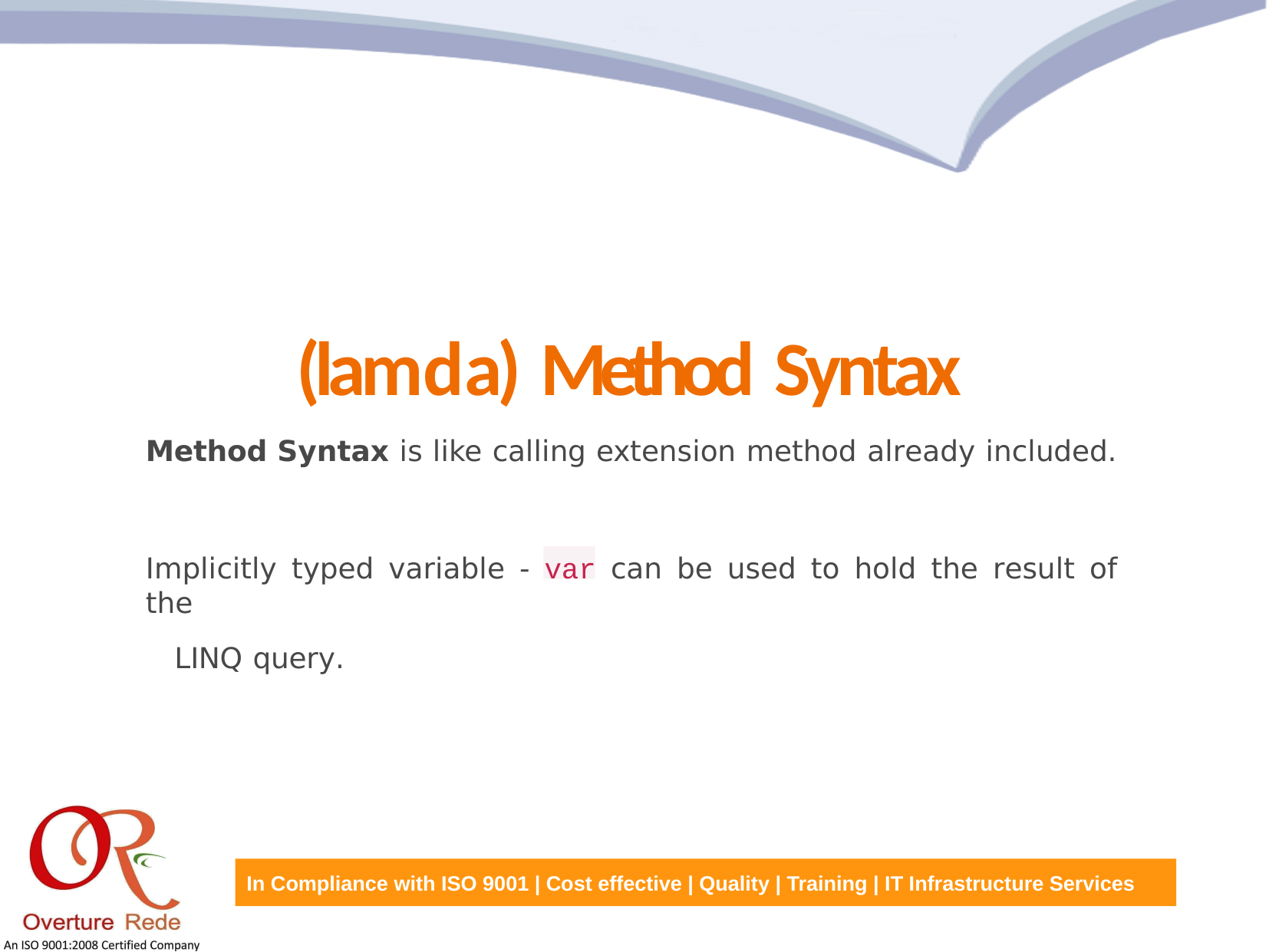

(lamda) Method Syntax
Method Syntax is like calling extension method already included.

Implicitly  typed  variable  -  var  can  be  used  to  hold  the  result  of  the
LINQ query.